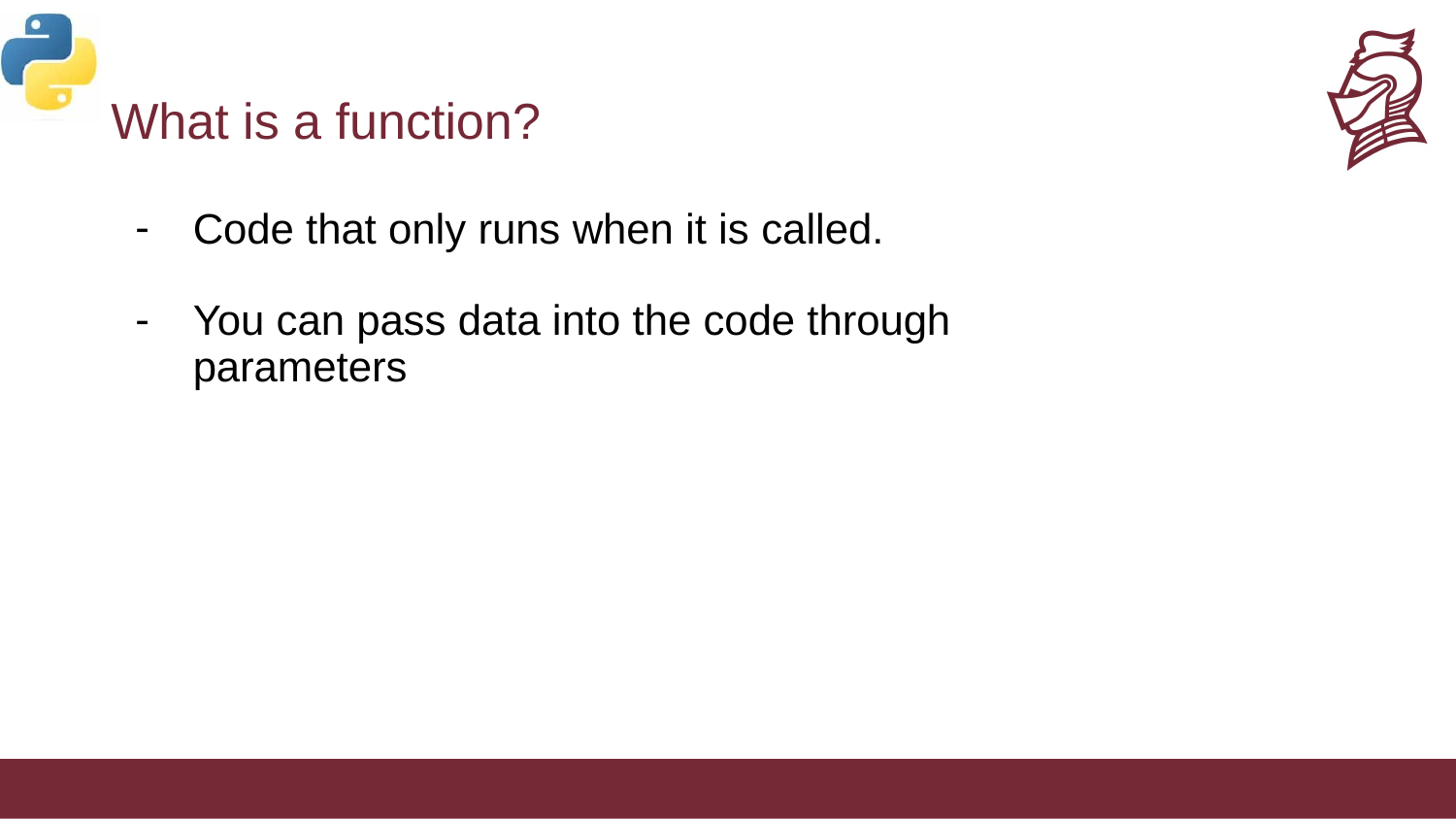

# What is a function?
Code that only runs when it is called.

You can pass data into the code through parameters